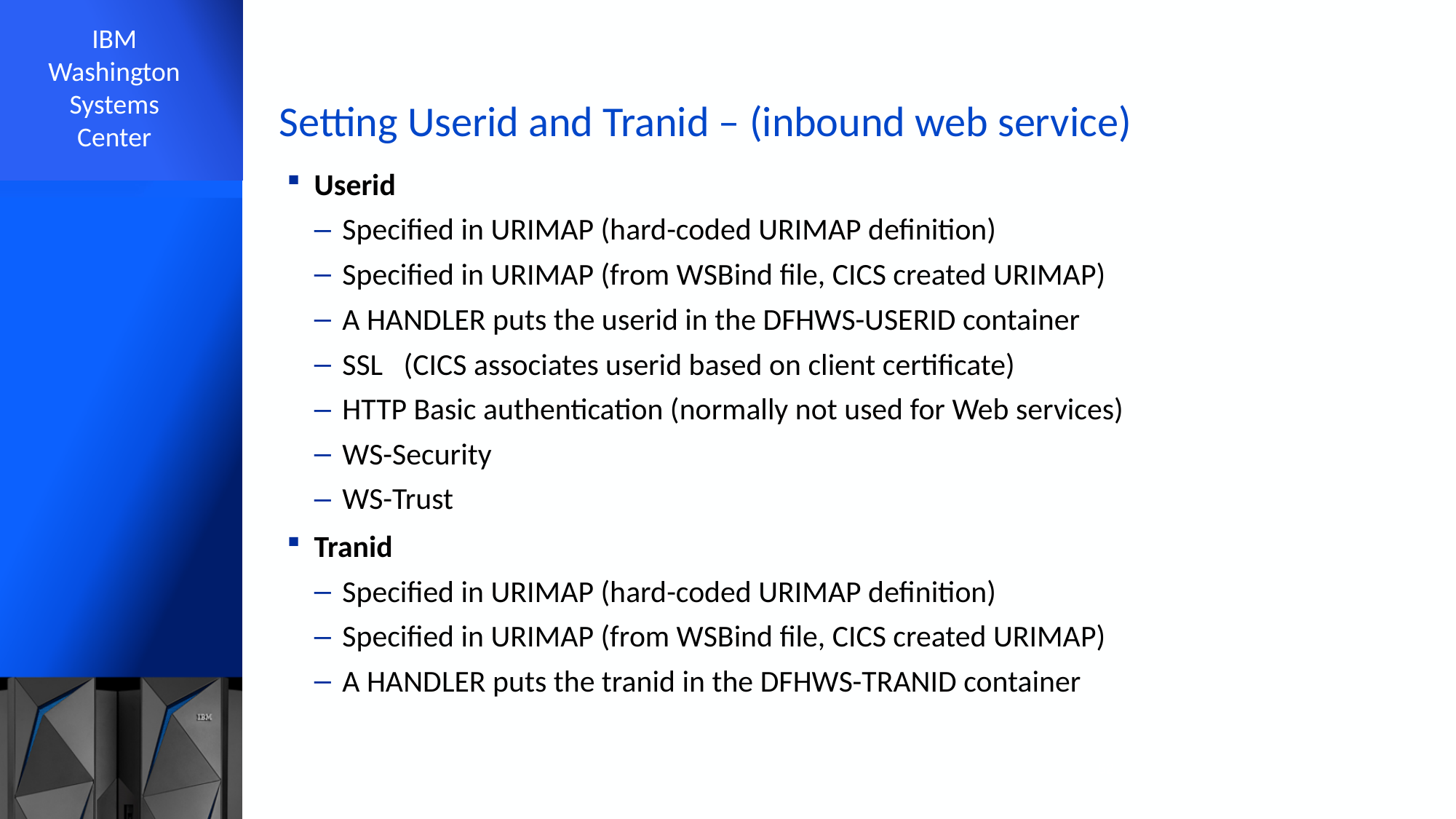

# Setting Userid and Tranid – (inbound web service)
Userid
Specified in URIMAP (hard-coded URIMAP definition)
Specified in URIMAP (from WSBind file, CICS created URIMAP)
A HANDLER puts the userid in the DFHWS-USERID container
SSL   (CICS associates userid based on client certificate)
HTTP Basic authentication (normally not used for Web services)
WS-Security
WS-Trust
Tranid
Specified in URIMAP (hard-coded URIMAP definition)
Specified in URIMAP (from WSBind file, CICS created URIMAP)
A HANDLER puts the tranid in the DFHWS-TRANID container

62